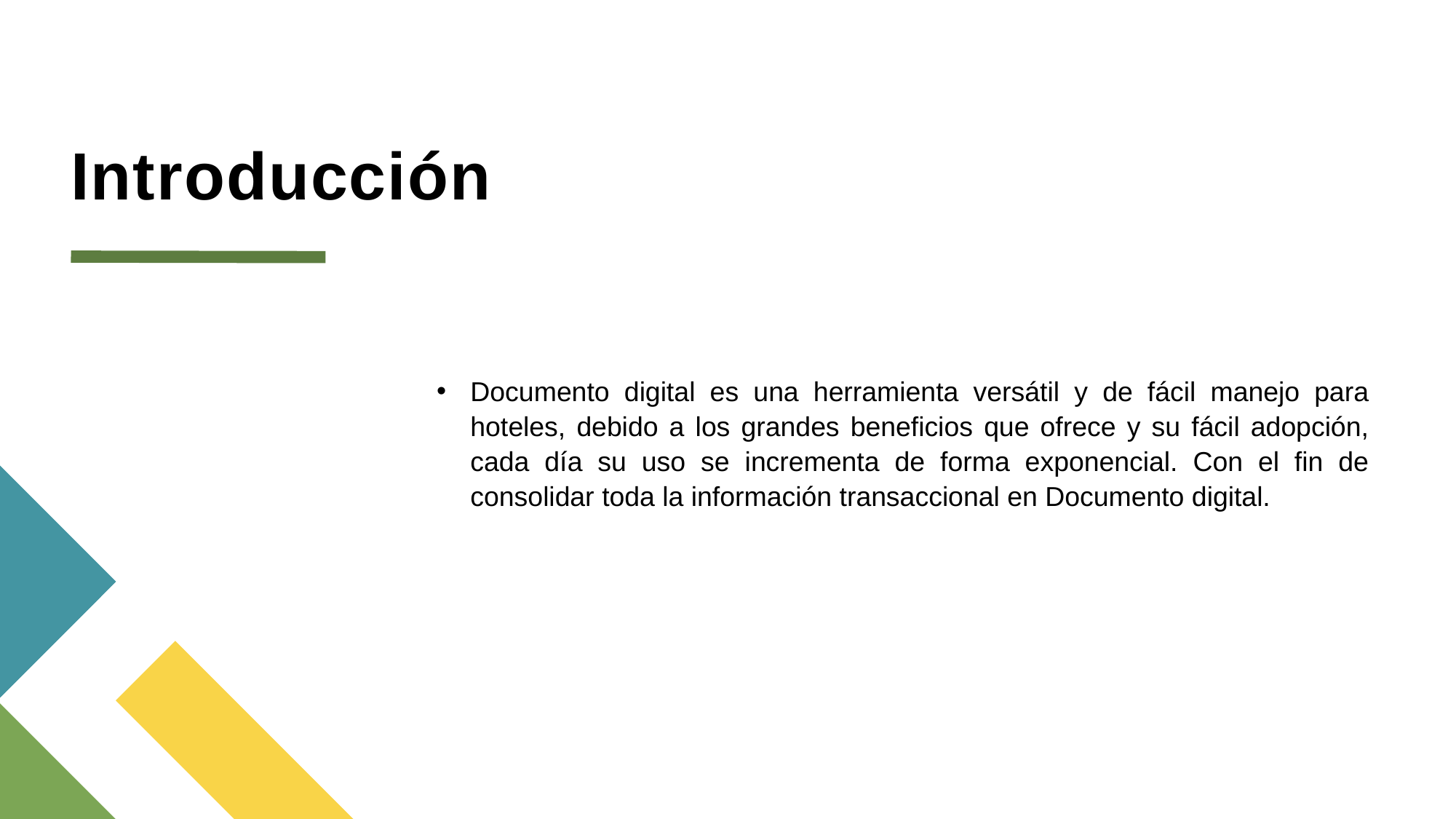

# Introducción

Documento digital es una herramienta versátil y de fácil manejo para hoteles, debido a los grandes beneficios que ofrece y su fácil adopción, cada día su uso se incrementa de forma exponencial. Con el fin de consolidar toda la información transaccional en Documento digital.